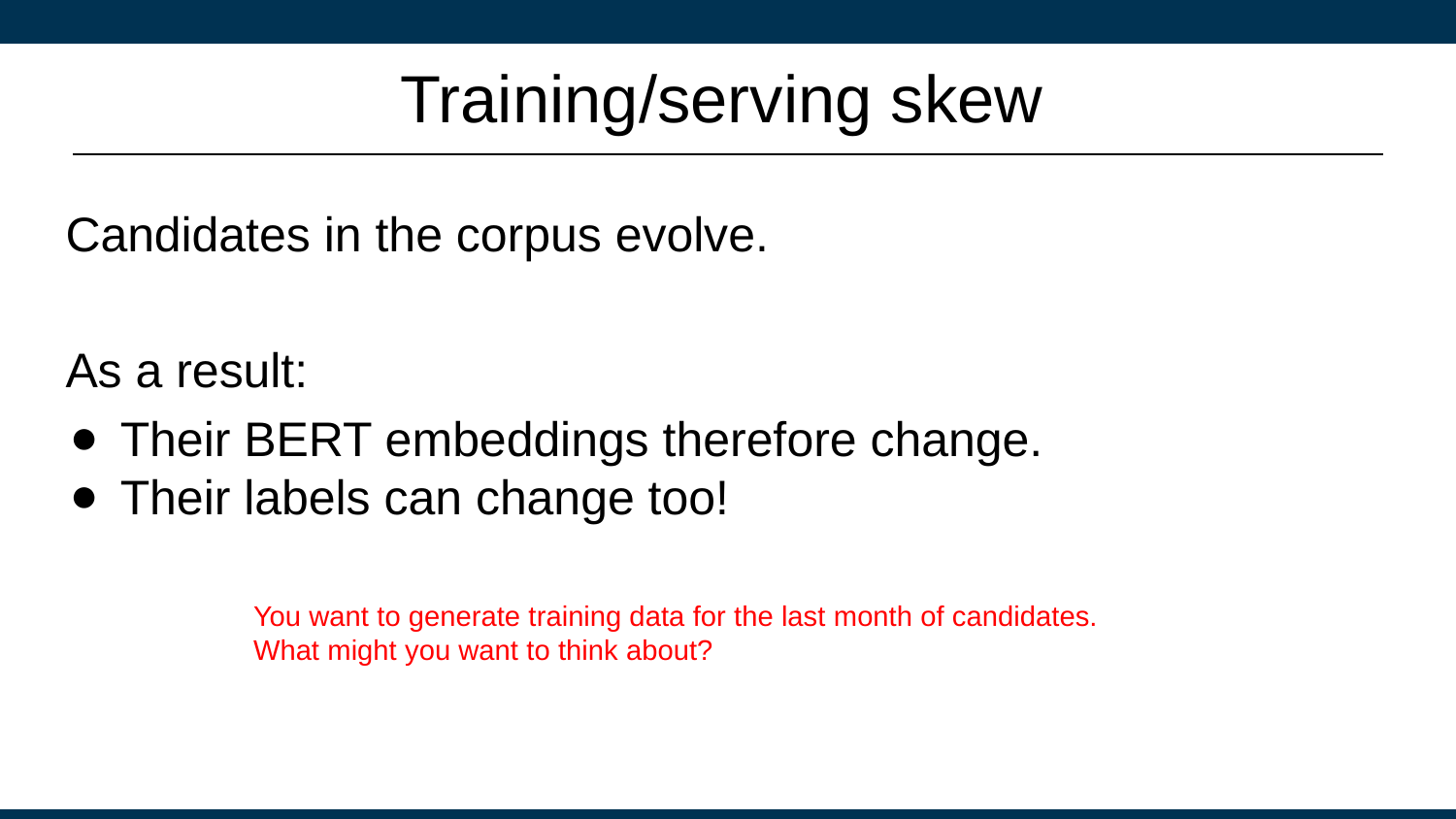

# Training/serving skew
Candidates in the corpus evolve.

As a result:
Their BERT embeddings therefore change.
Their labels can change too!
You want to generate training data for the last month of candidates.
What might you want to think about?